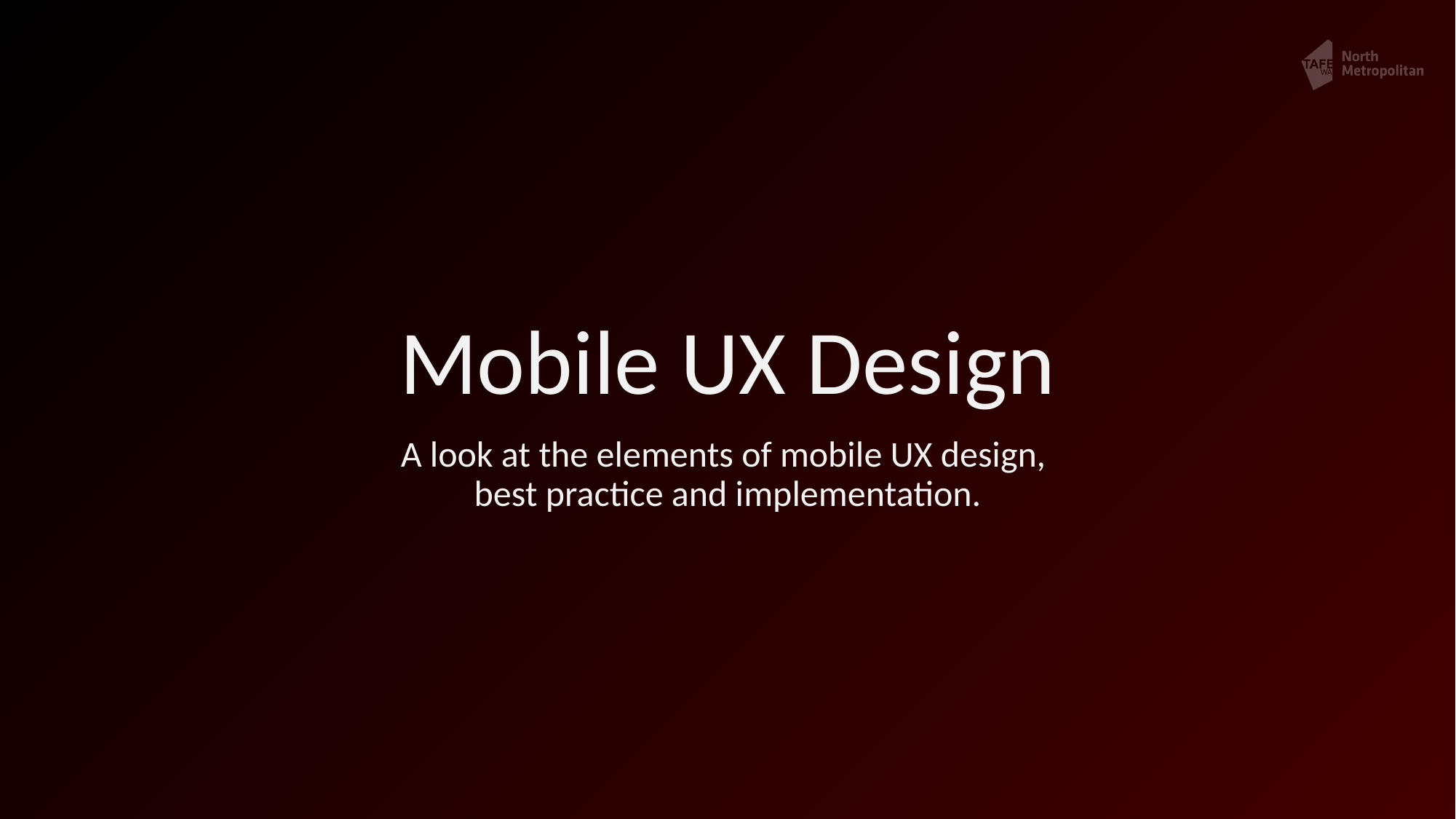

# Mobile UX Design
A look at the elements of mobile UX design,
best practice and implementation.